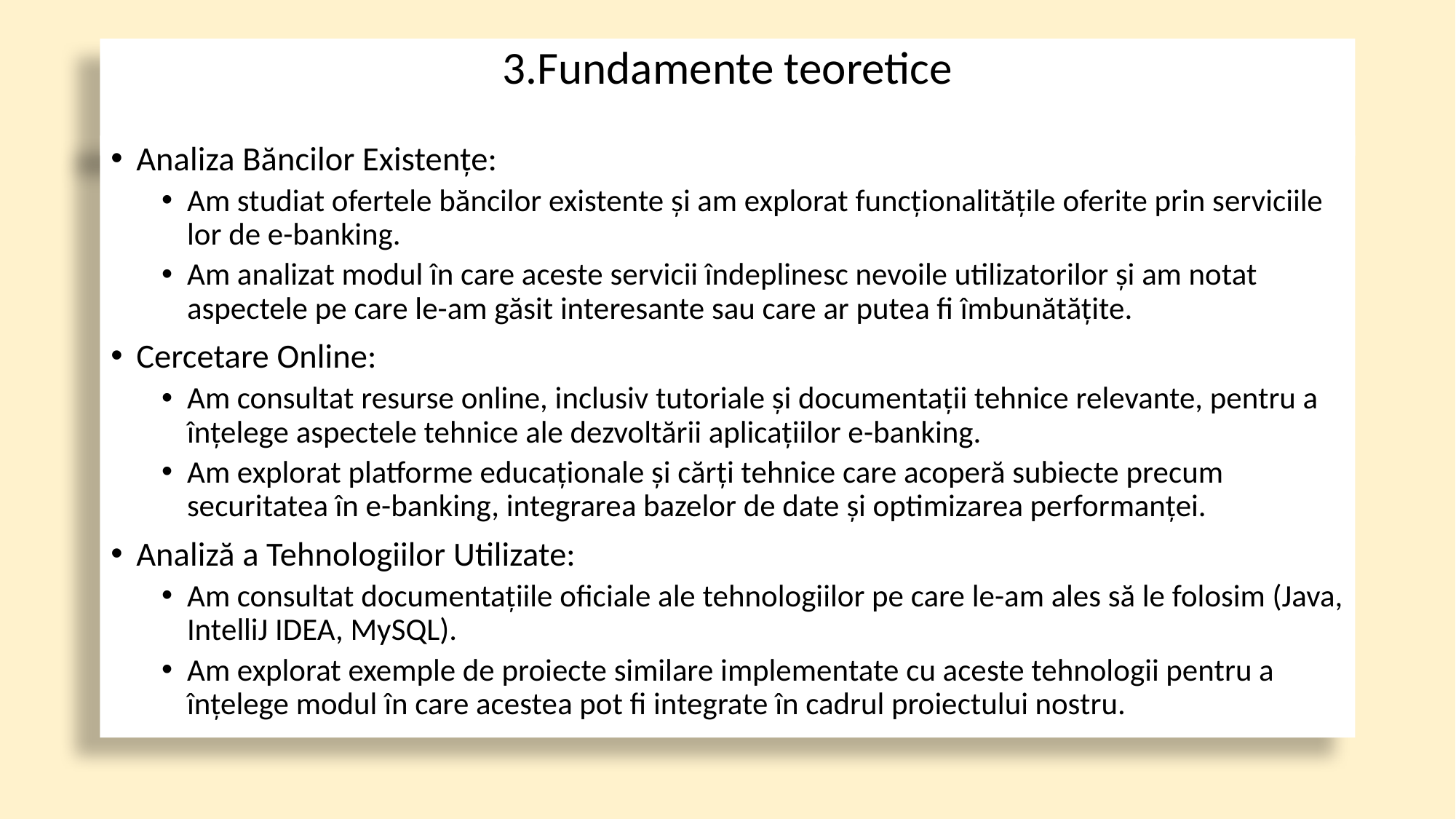

# 3.Fundamente teoretice
Analiza Băncilor Existențe:
Am studiat ofertele băncilor existente și am explorat funcționalitățile oferite prin serviciile lor de e-banking.
Am analizat modul în care aceste servicii îndeplinesc nevoile utilizatorilor și am notat aspectele pe care le-am găsit interesante sau care ar putea fi îmbunătățite.
Cercetare Online:
Am consultat resurse online, inclusiv tutoriale și documentații tehnice relevante, pentru a înțelege aspectele tehnice ale dezvoltării aplicațiilor e-banking.
Am explorat platforme educaționale și cărți tehnice care acoperă subiecte precum securitatea în e-banking, integrarea bazelor de date și optimizarea performanței.
Analiză a Tehnologiilor Utilizate:
Am consultat documentațiile oficiale ale tehnologiilor pe care le-am ales să le folosim (Java, IntelliJ IDEA, MySQL).
Am explorat exemple de proiecte similare implementate cu aceste tehnologii pentru a înțelege modul în care acestea pot fi integrate în cadrul proiectului nostru.